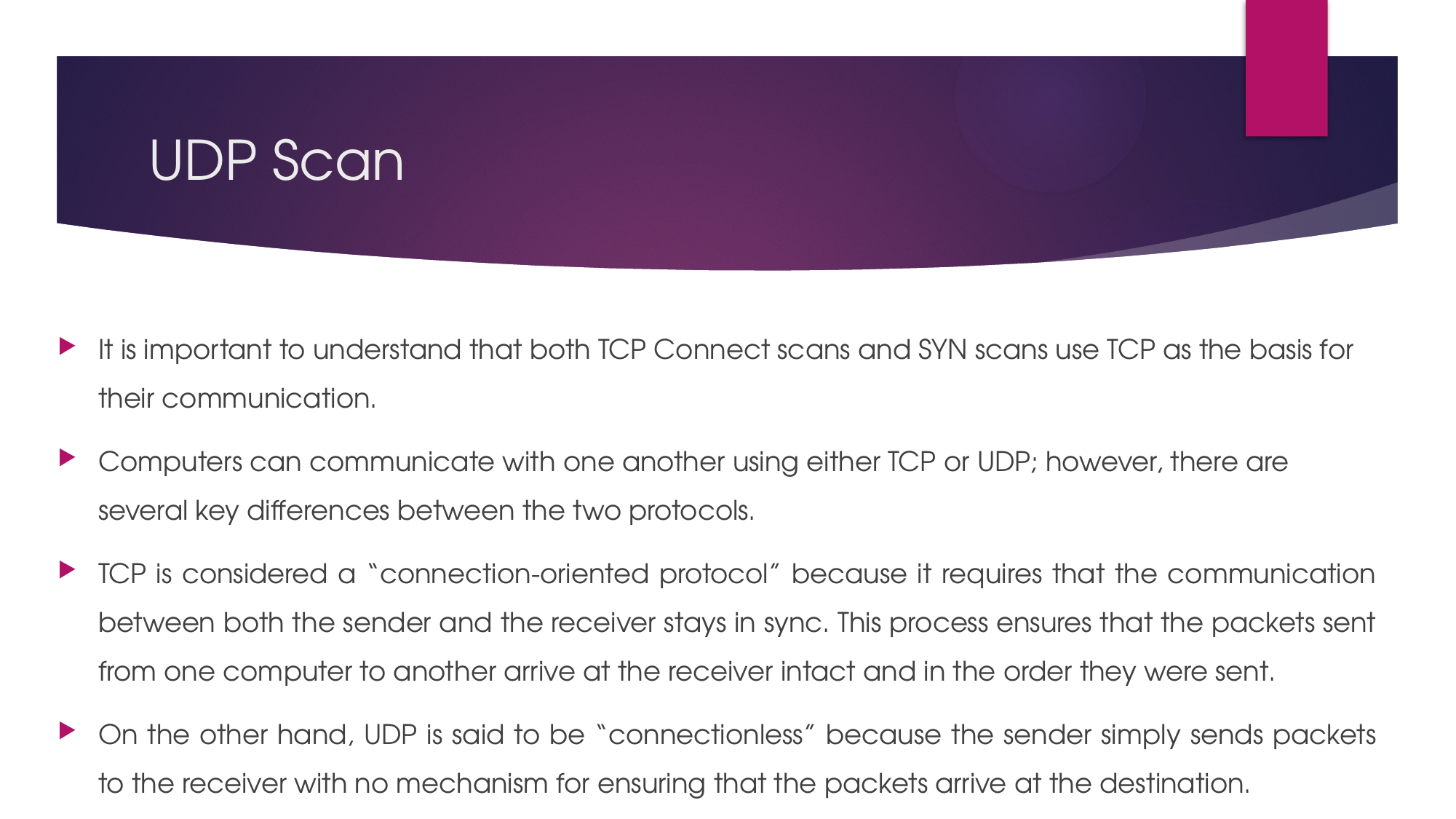

# UDP Scan
It is important to understand that both TCP Connect scans and SYN scans use TCP as the basis for their communication.
Computers can communicate with one another using either TCP or UDP; however, there are several key differences between the two protocols.
TCP is considered a “connection-oriented protocol” because it requires that the communication between both the sender and the receiver stays in sync. This process ensures that the packets sent from one computer to another arrive at the receiver intact and in the order they were sent.
On the other hand, UDP is said to be “connectionless” because the sender simply sends packets to the receiver with no mechanism for ensuring that the packets arrive at the destination.